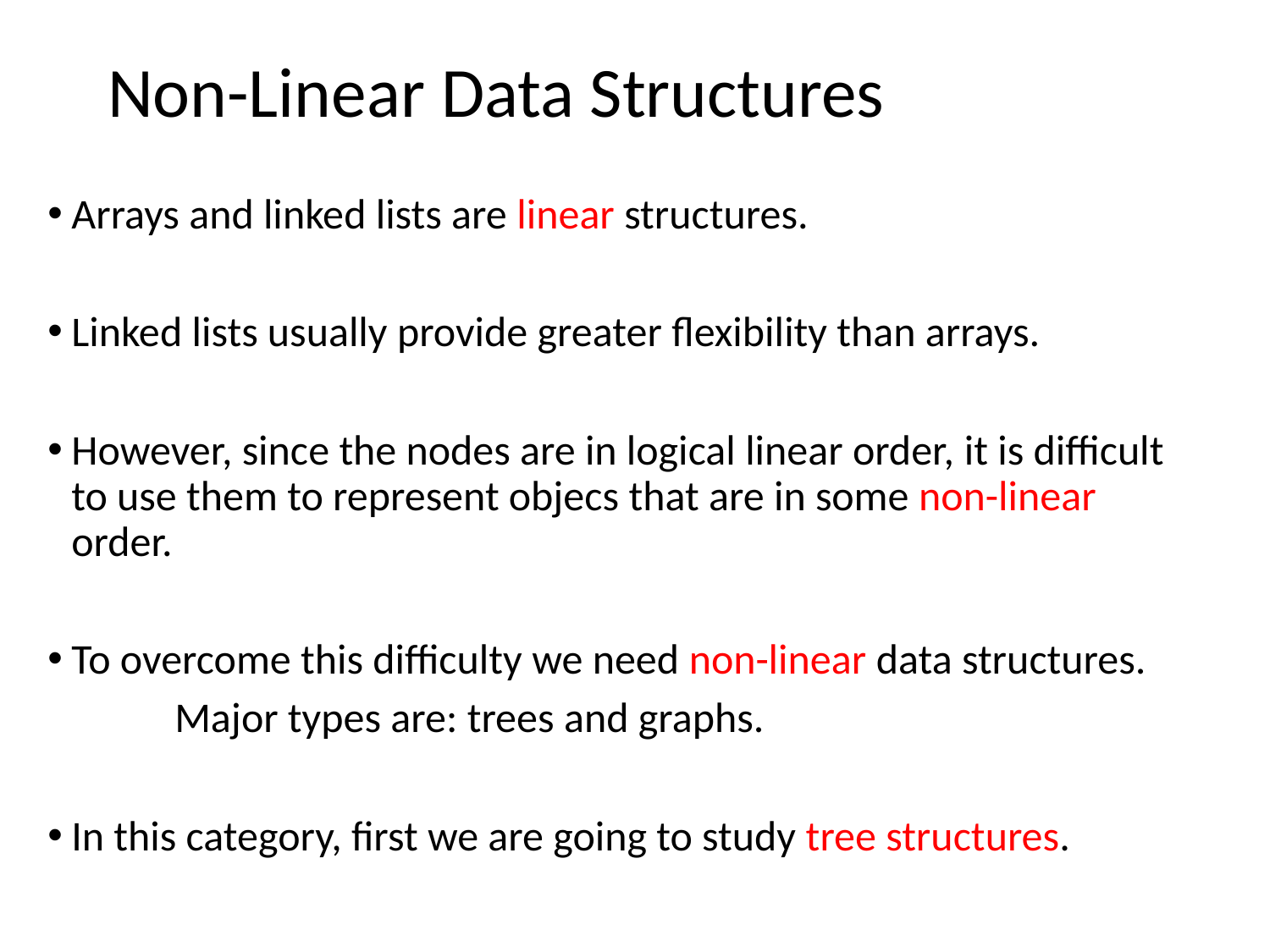

Non-Linear Data Structures
Arrays and linked lists are linear structures.

Linked lists usually provide greater flexibility than arrays.

However, since the nodes are in logical linear order, it is difficult to use them to represent objecs that are in some non-linear order.

To overcome this difficulty we need non-linear data structures.
	Major types are: trees and graphs.

In this category, first we are going to study tree structures.